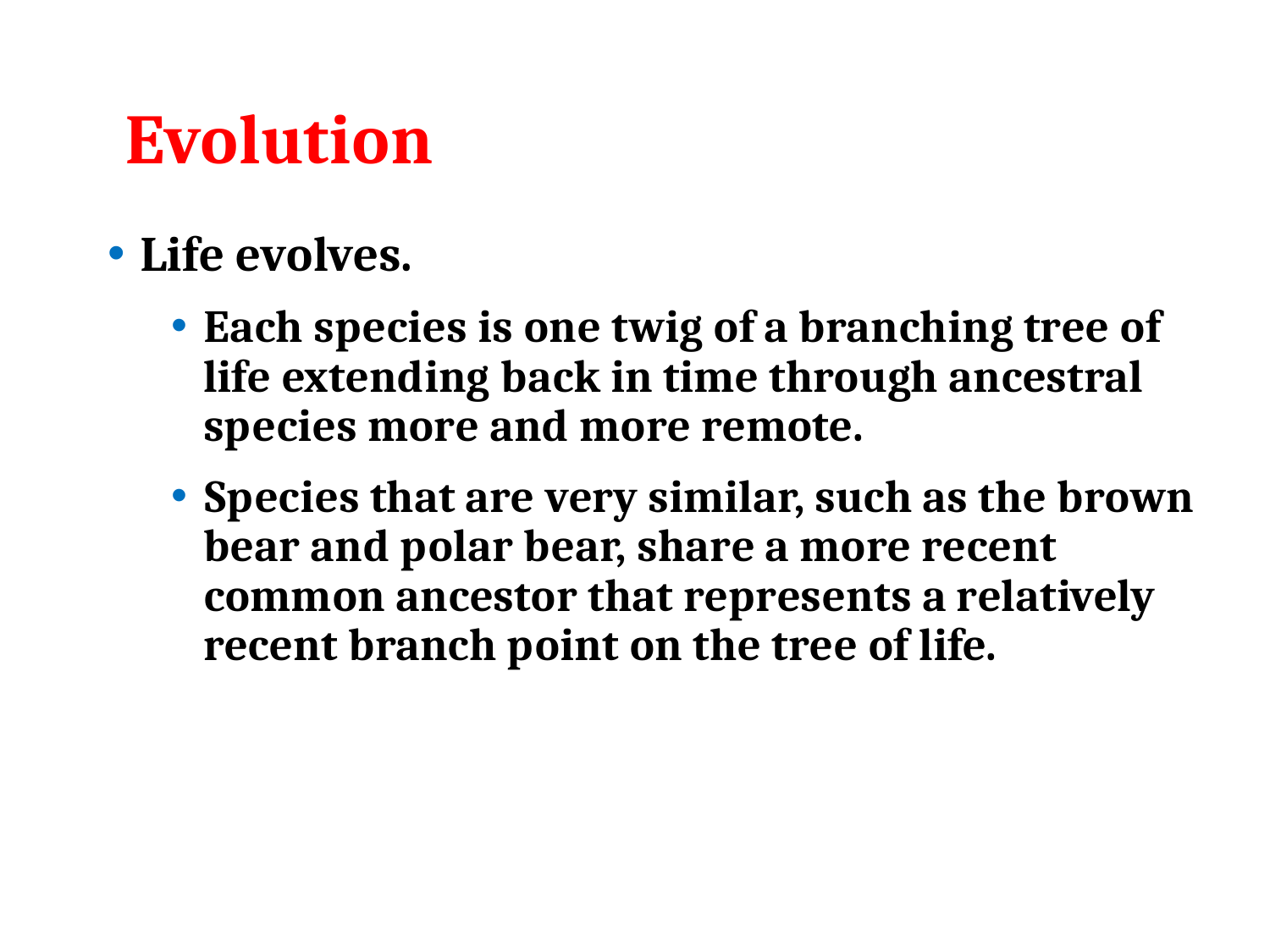

# Evolution
Life evolves.
Each species is one twig of a branching tree of life extending back in time through ancestral species more and more remote.
Species that are very similar, such as the brown bear and polar bear, share a more recent common ancestor that represents a relatively recent branch point on the tree of life.